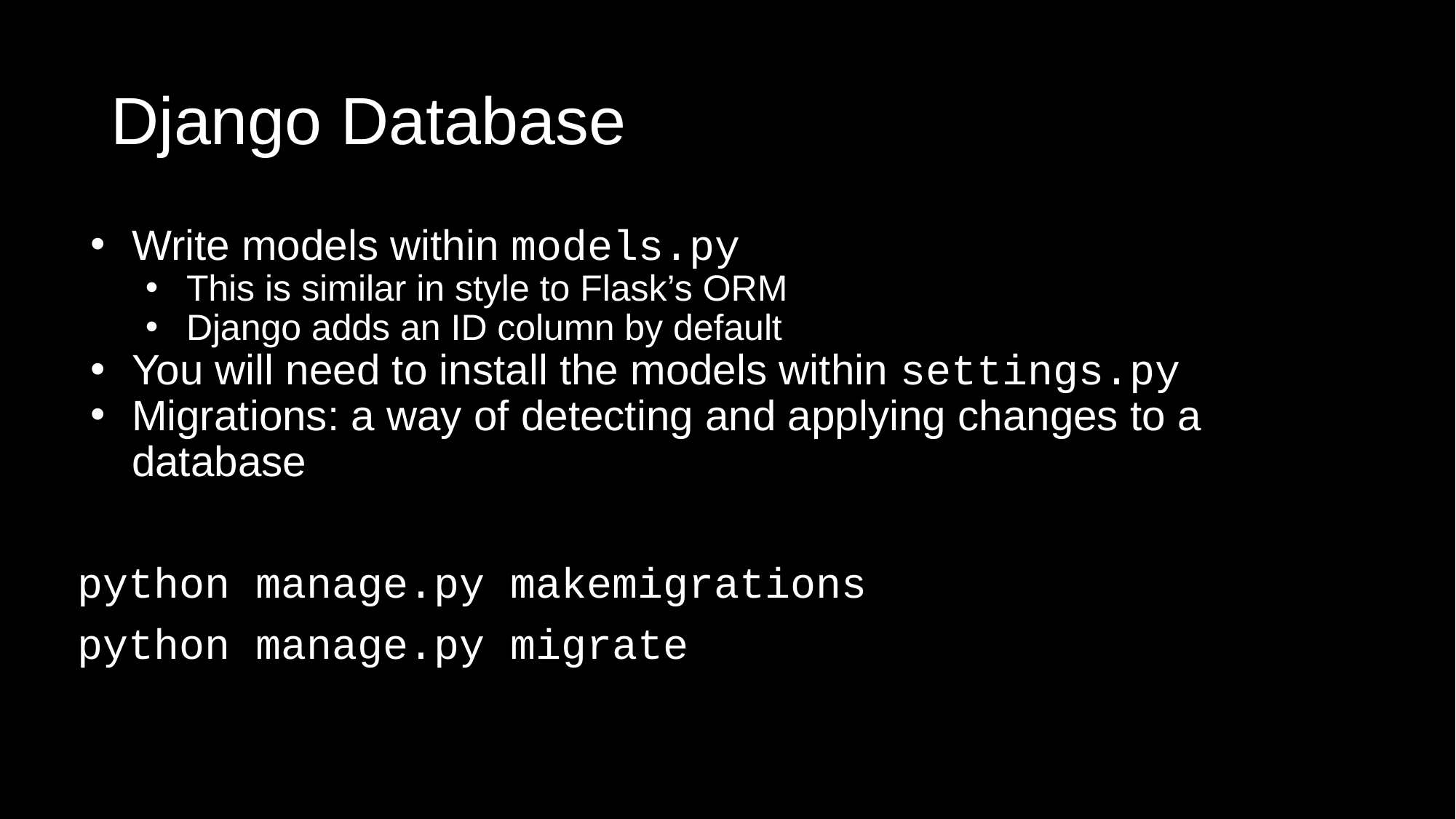

# Django Database
Write models within models.py
This is similar in style to Flask’s ORM
Django adds an ID column by default
You will need to install the models within settings.py
Migrations: a way of detecting and applying changes to a database

python manage.py makemigrations
python manage.py migrate
Loc